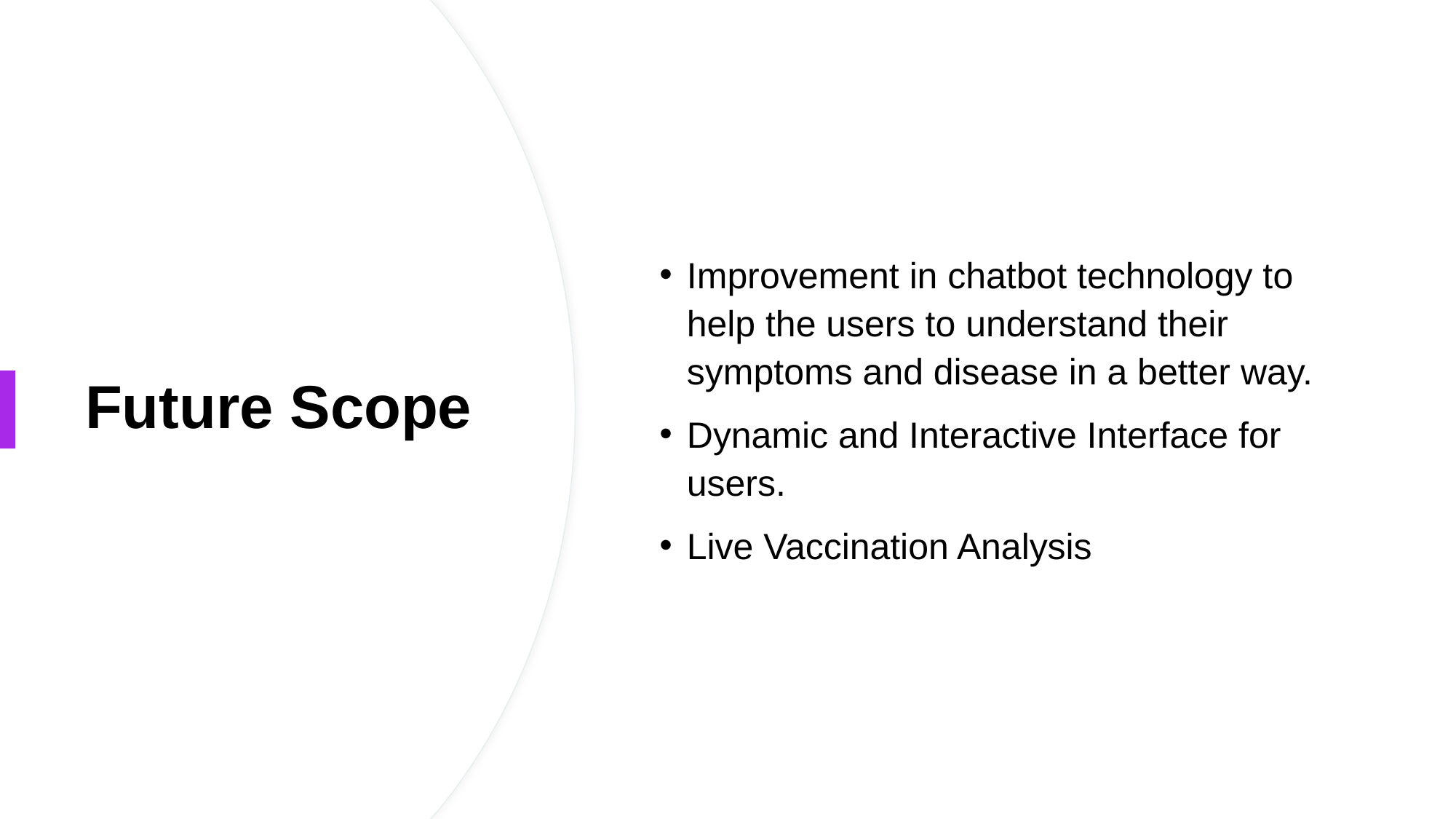

Improvement in chatbot technology to help the users to understand their symptoms and disease in a better way.
Dynamic and Interactive Interface for users.
Live Vaccination Analysis

# Future Scope